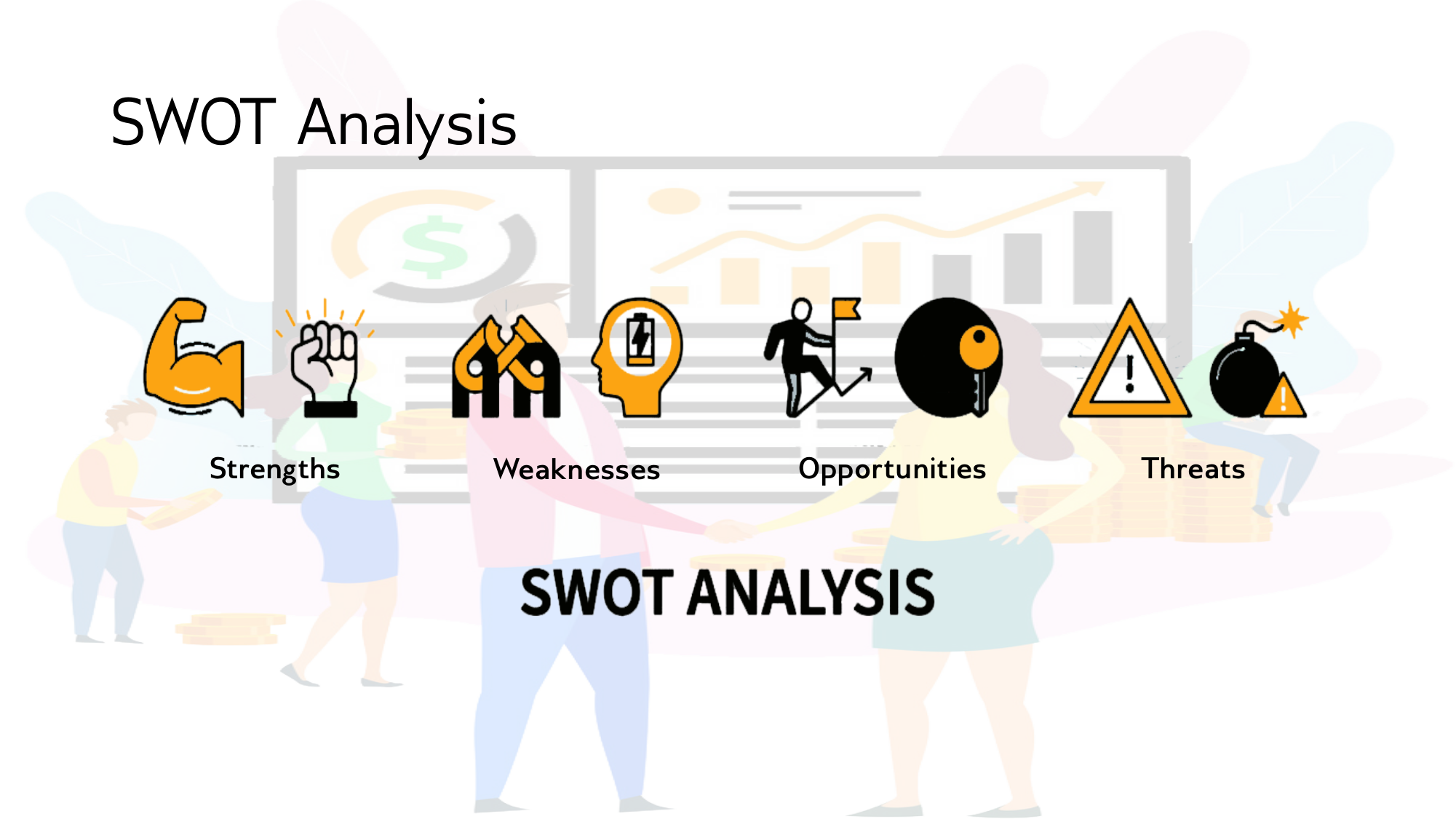

# SWOT Analysis

Strengths
Opportunities
Threats
Weaknesses